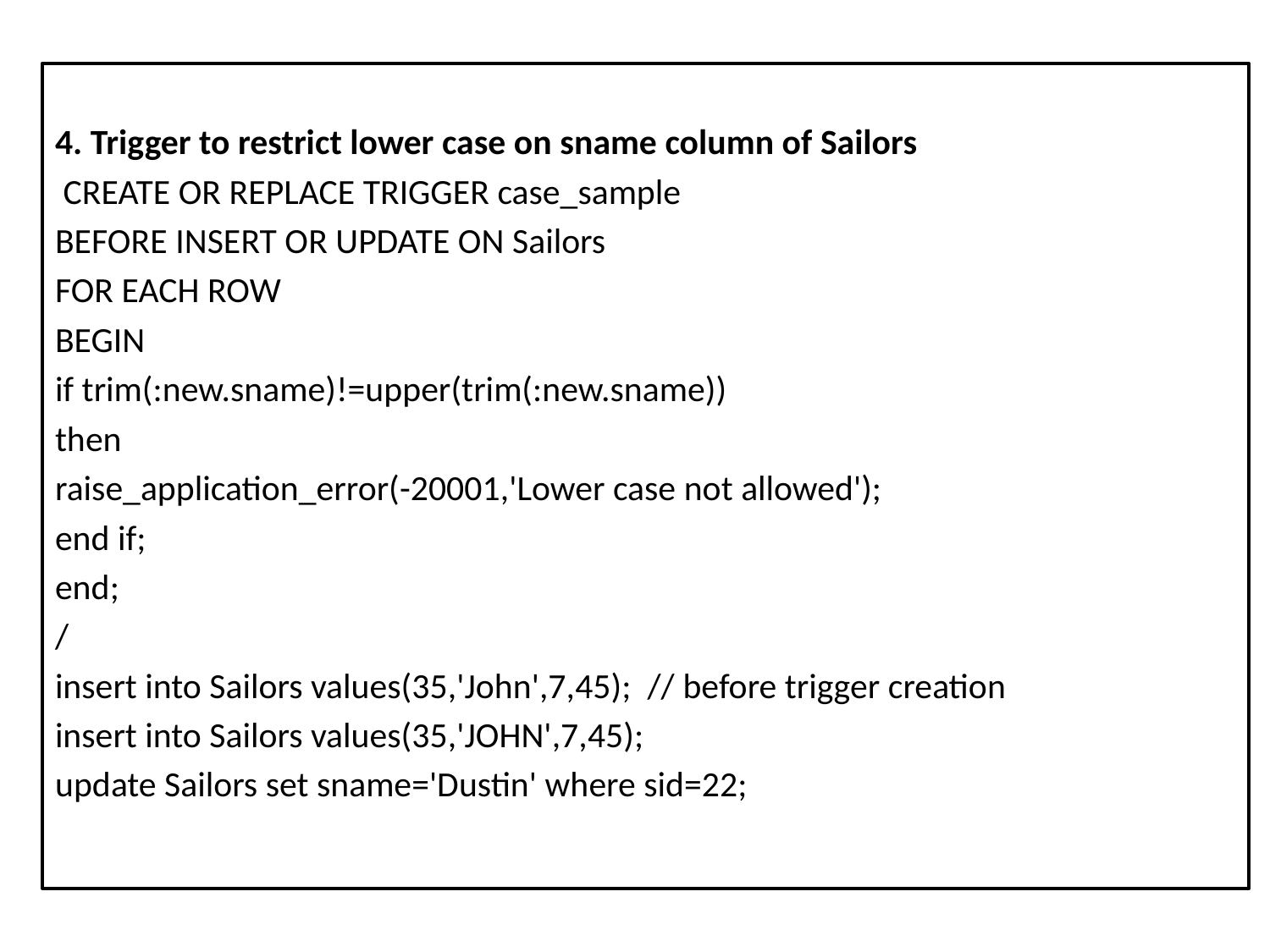

4. Trigger to restrict lower case on sname column of Sailors
 CREATE OR REPLACE TRIGGER case_sample
BEFORE INSERT OR UPDATE ON Sailors
FOR EACH ROW
BEGIN
if trim(:new.sname)!=upper(trim(:new.sname))
then
raise_application_error(-20001,'Lower case not allowed');
end if;
end;
/
insert into Sailors values(35,'John',7,45);  // before trigger creation
insert into Sailors values(35,'JOHN',7,45);
update Sailors set sname='Dustin' where sid=22;